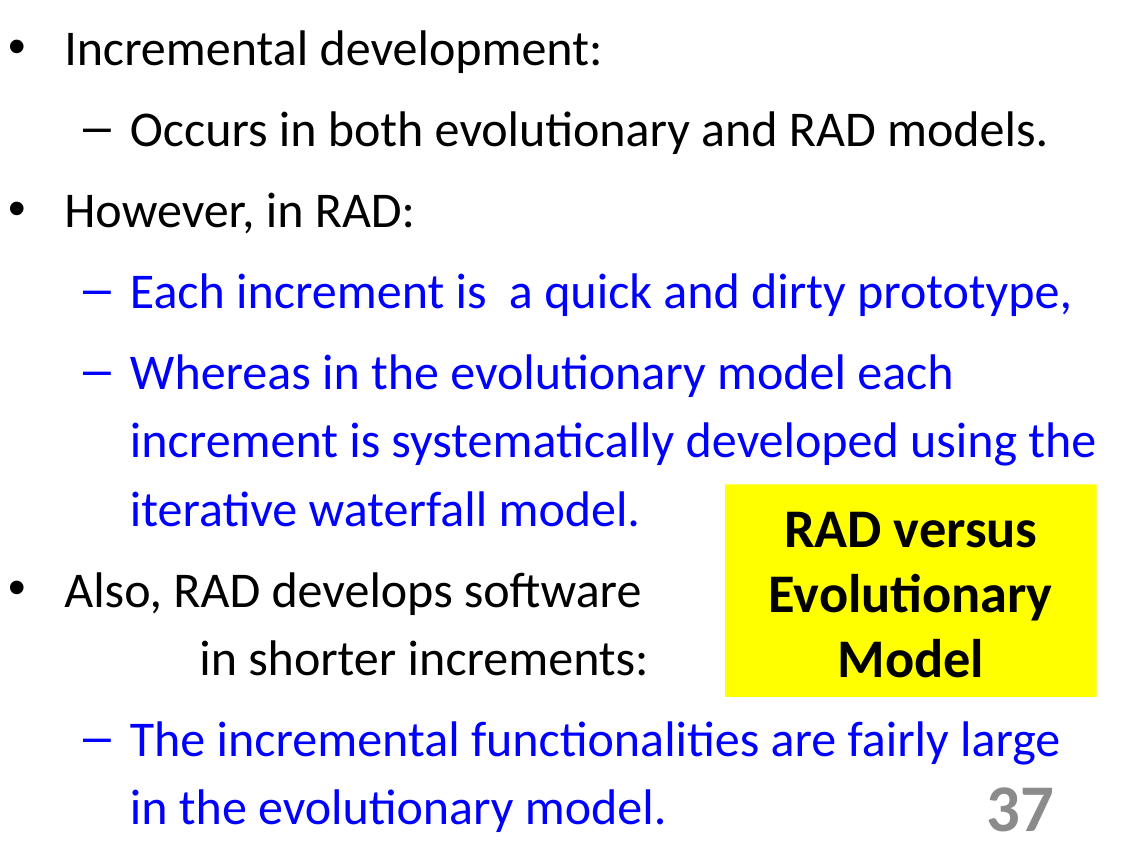

Incremental development:
Occurs in both evolutionary and RAD models.
However, in RAD:
Each increment is  a quick and dirty prototype,
Whereas in the evolutionary model each increment is systematically developed using the iterative waterfall model.
Also, RAD develops software                                                     in shorter increments:
The incremental functionalities are fairly large in the evolutionary model.
RAD versus Evolutionary Model
37